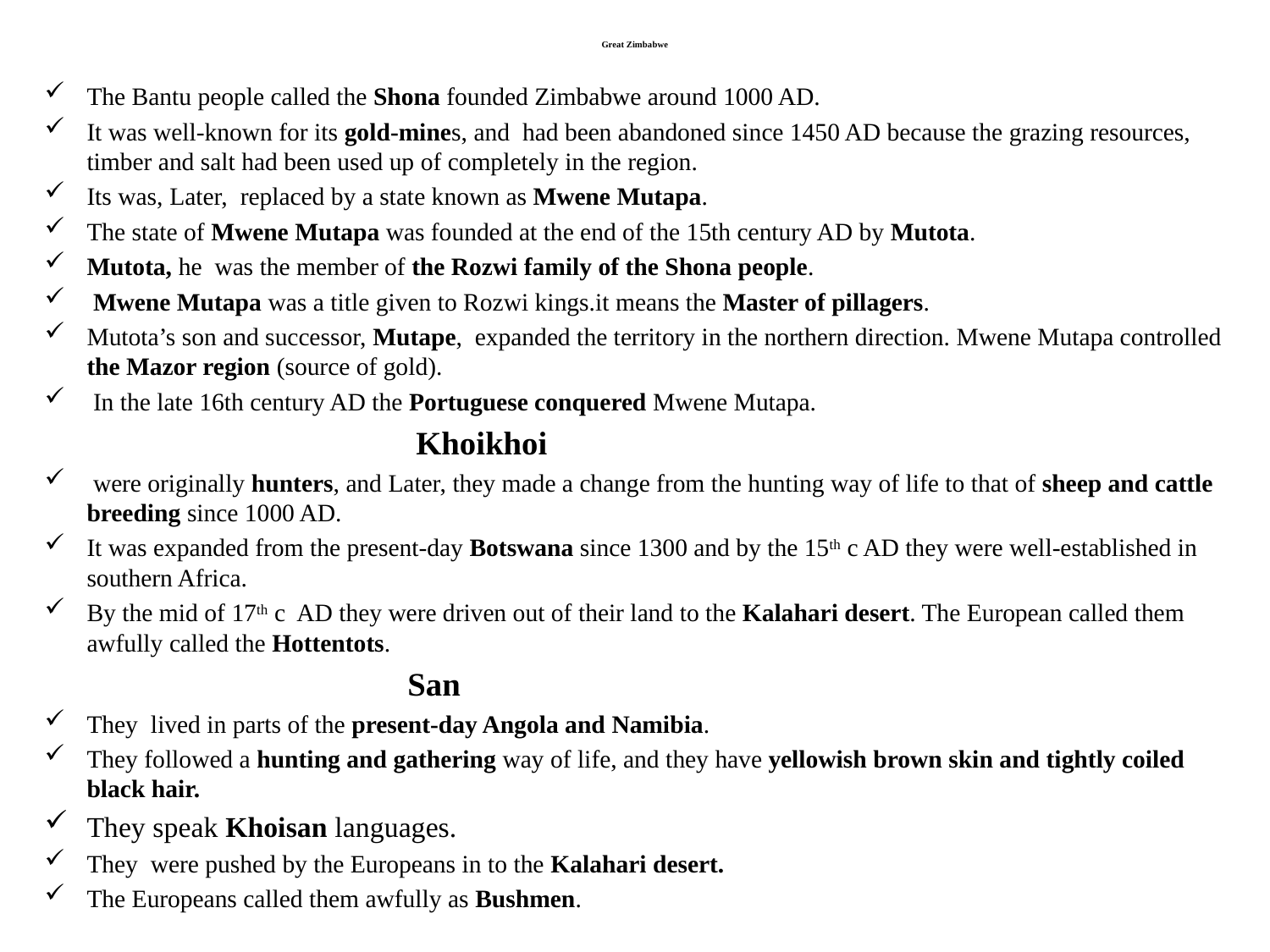

# Great Zimbabwe
The Bantu people called the Shona founded Zimbabwe around 1000 AD.
It was well-known for its gold-mines, and  had been abandoned since 1450 AD because the grazing resources, timber and salt had been used up of completely in the region.
Its was, Later,  replaced by a state known as Mwene Mutapa.
The state of Mwene Mutapa was founded at the end of the 15th century AD by Mutota.
Mutota, he  was the member of the Rozwi family of the Shona people.
 Mwene Mutapa was a title given to Rozwi kings.it means the Master of pillagers.
Mutota’s son and successor, Mutape,  expanded the territory in the northern direction. Mwene Mutapa controlled the Mazor region (source of gold).
 In the late 16th century AD the Portuguese conquered Mwene Mutapa.
                                             Khoikhoi
 were originally hunters, and Later, they made a change from the hunting way of life to that of sheep and cattle breeding since 1000 AD.
It was expanded from the present-day Botswana since 1300 and by the 15th c AD they were well-established in southern Africa.
By the mid of 17th c  AD they were driven out of their land to the Kalahari desert. The European called them awfully called the Hottentots.
                                            San
They  lived in parts of the present-day Angola and Namibia.
They followed a hunting and gathering way of life, and they have yellowish brown skin and tightly coiled black hair.
They speak Khoisan languages.
They  were pushed by the Europeans in to the Kalahari desert.
The Europeans called them awfully as Bushmen.